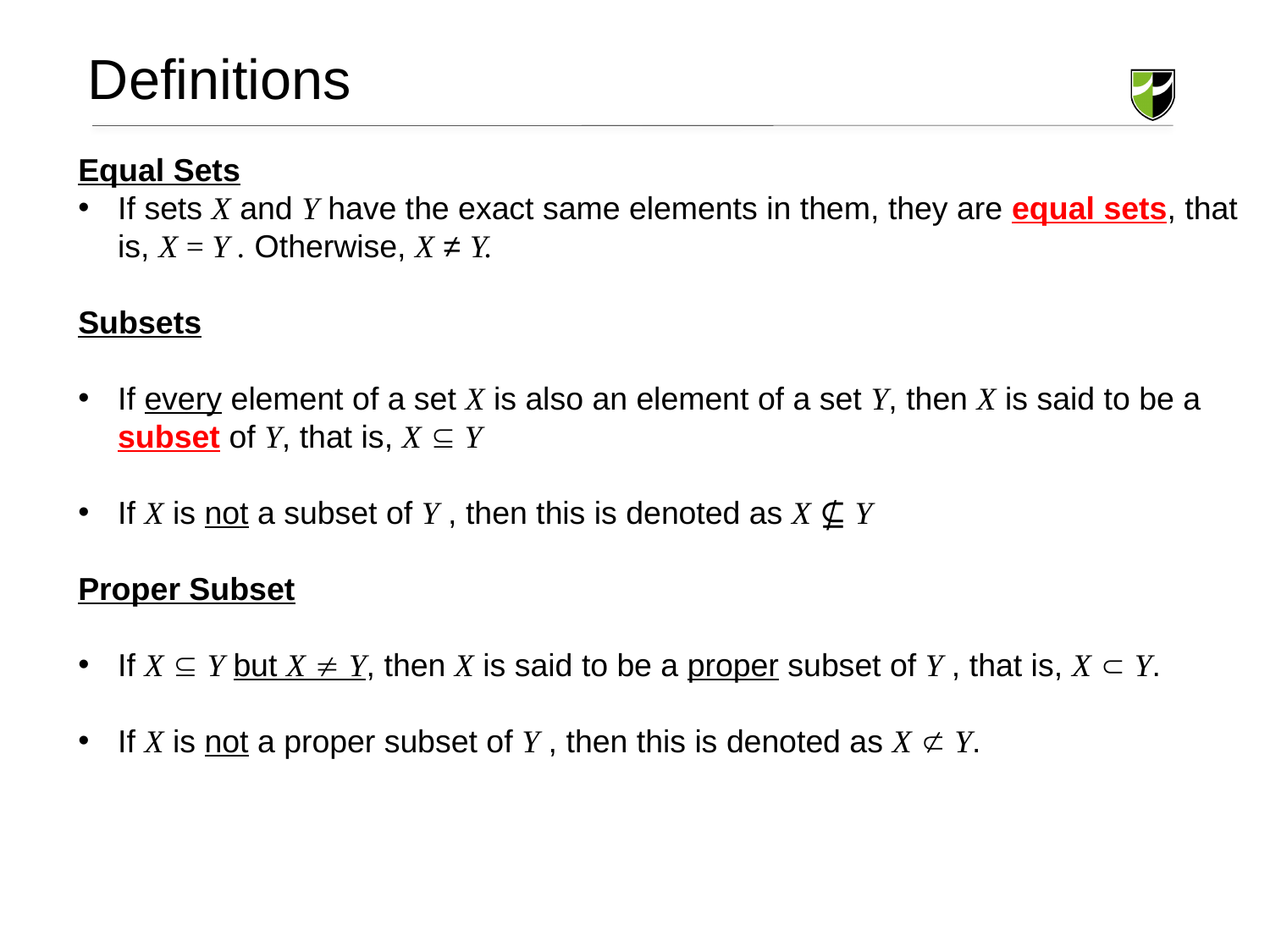

# Definitions
Equal Sets
If sets X and Y have the exact same elements in them, they are equal sets, that is, X = Y . Otherwise, X ≠ Y.

Subsets

If every element of a set X is also an element of a set Y, then X is said to be a subset of Y, that is, X ⊆ Y

If X is not a subset of Y , then this is denoted as X ⊈ Y

Proper Subset

If X ⊆ Y but X ≠ Y, then X is said to be a proper subset of Y , that is, X ⊂ Y.

If X is not a proper subset of Y , then this is denoted as X ⊄ Y.